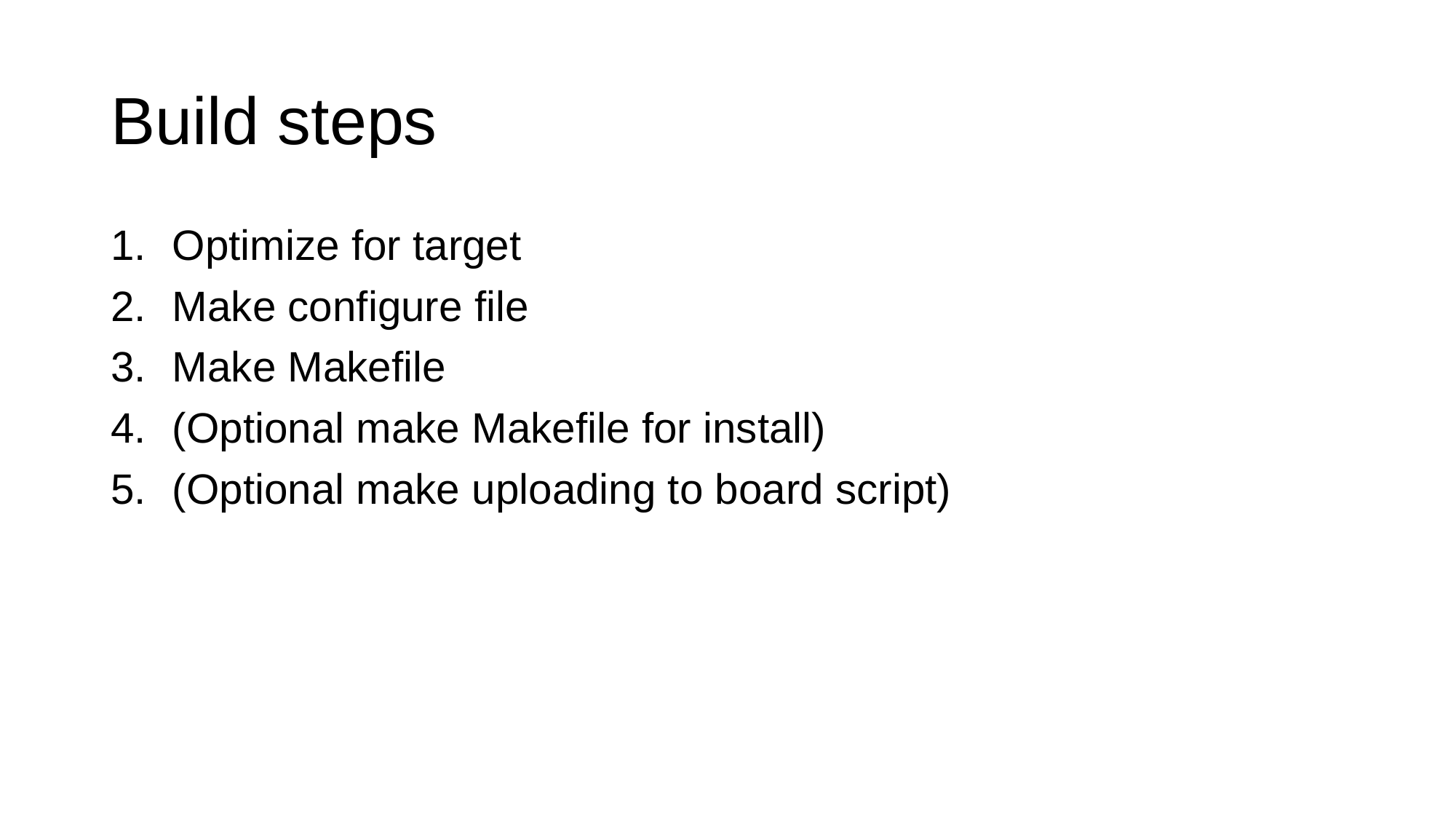

# Build steps
Optimize for target
Make configure file
Make Makefile
(Optional make Makefile for install)
(Optional make uploading to board script)